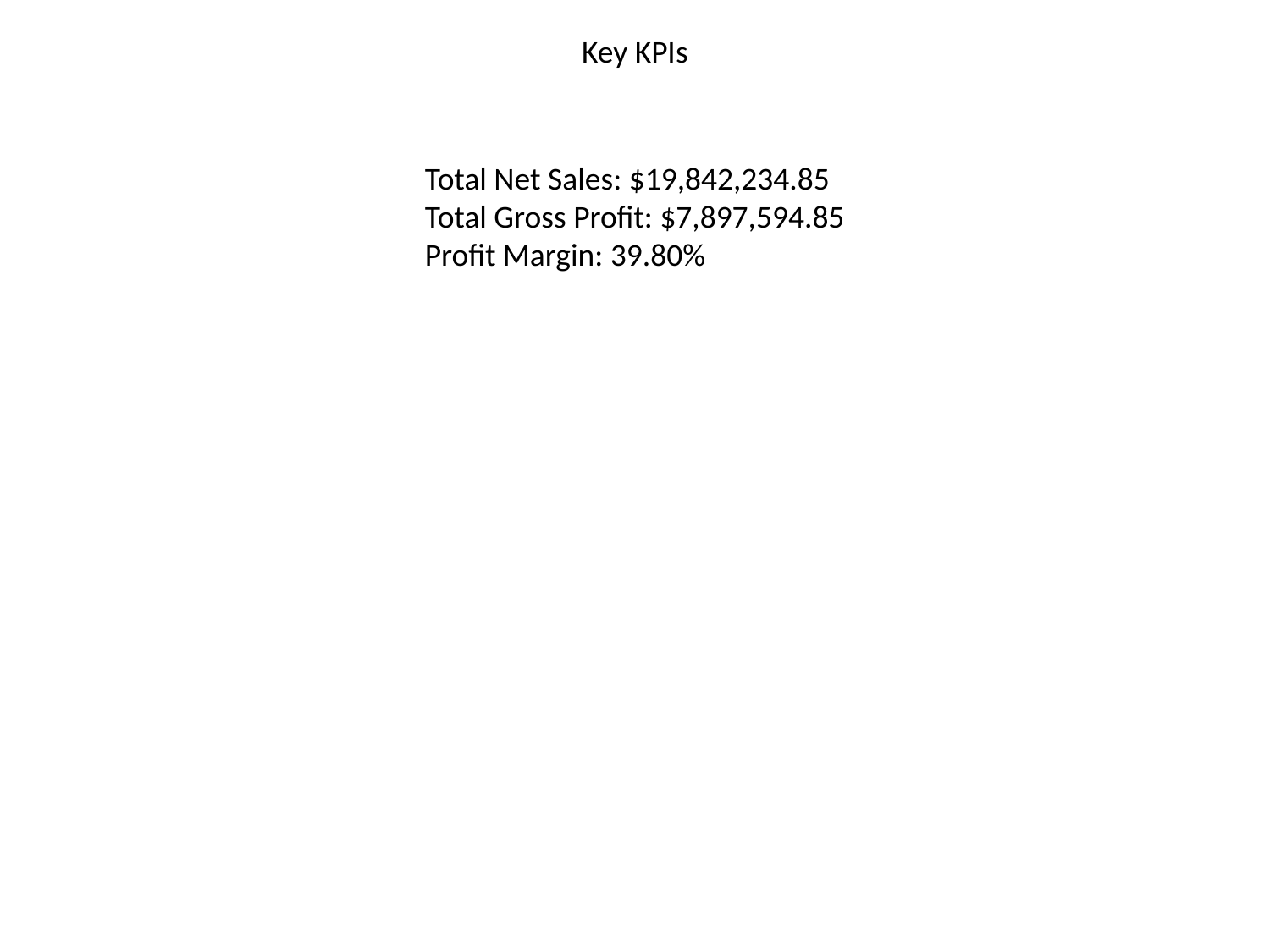

Key KPIs
Total Net Sales: $19,842,234.85
Total Gross Profit: $7,897,594.85
Profit Margin: 39.80%